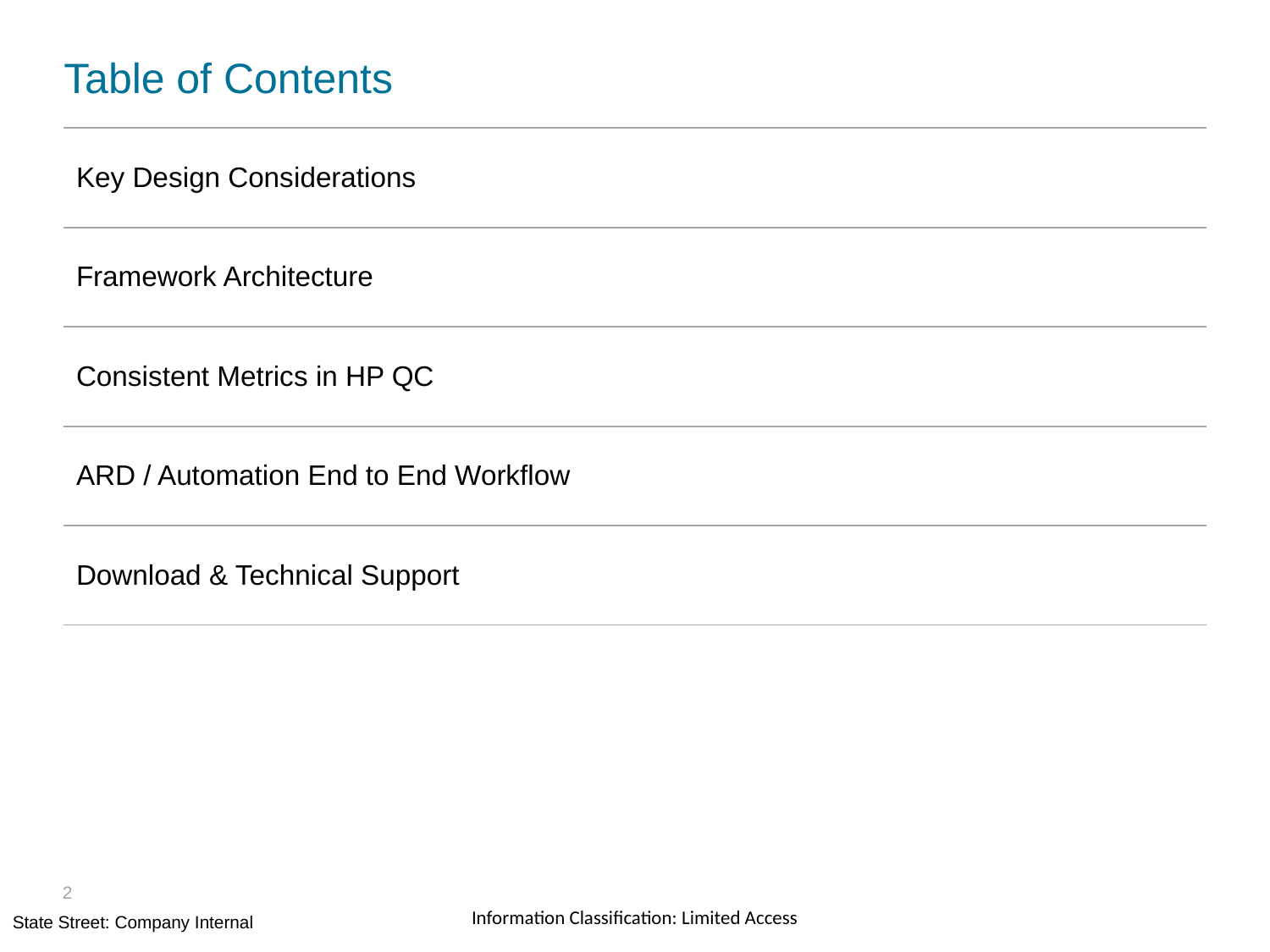

# Table of Contents

| Key Design Considerations |  |
| --- | --- |
| Framework Architecture |  |
| Consistent Metrics in HP QC |  |
| ARD / Automation End to End Workflow |  |
| Download & Technical Support |  |